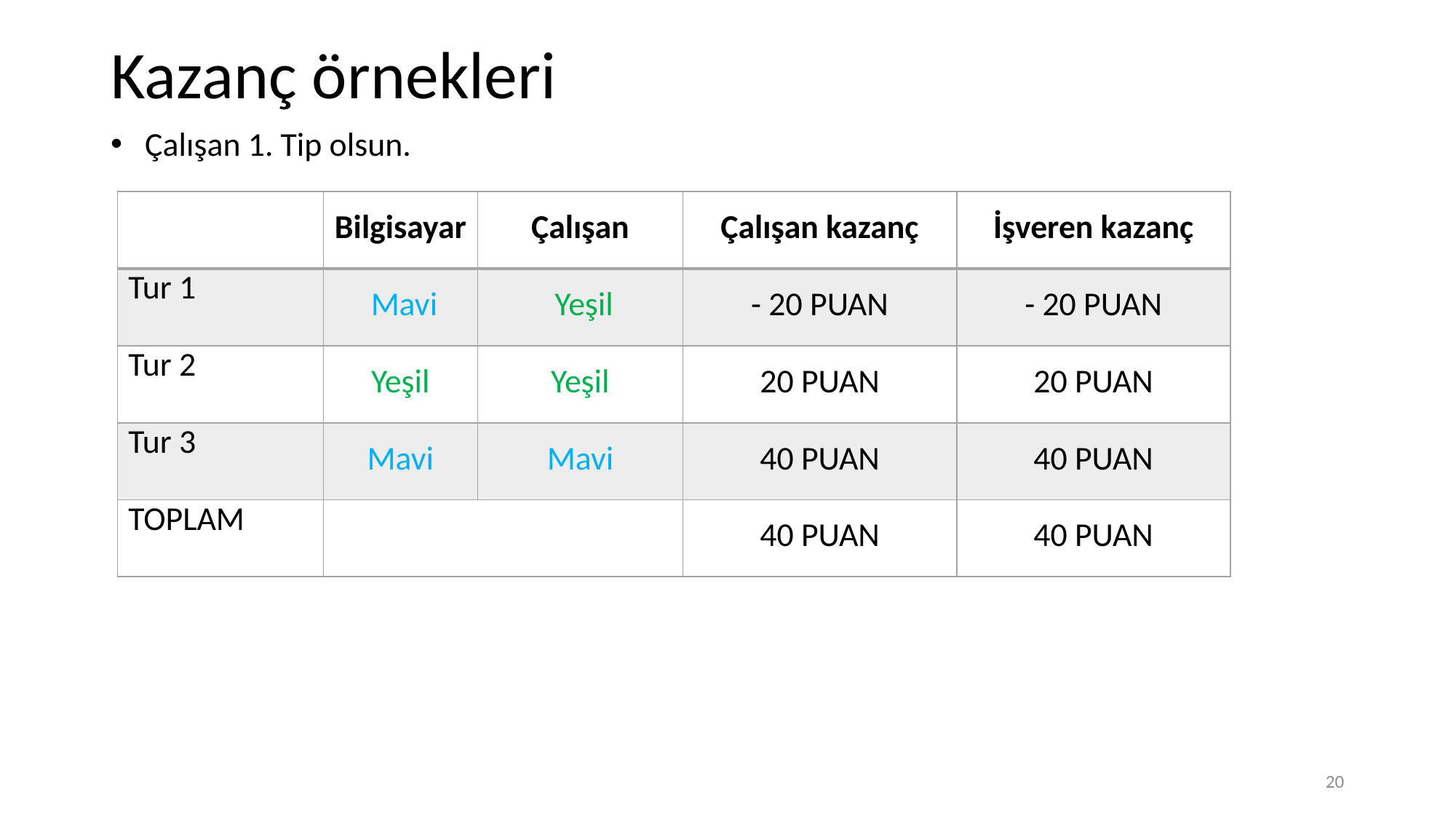

# Kazanç örnekleri
Çalışan 1. Tip olsun.
|  | Bilgisayar | Çalışan | Çalışan kazanç | İşveren kazanç |
| --- | --- | --- | --- | --- |
| Tur 1 | Mavi | Yeşil | - 20 PUAN | - 20 PUAN |
| Tur 2 | Yeşil | Yeşil | 20 PUAN | 20 PUAN |
| Tur 3 | Mavi | Mavi | 40 PUAN | 40 PUAN |
| TOPLAM |  |  | 40 PUAN | 40 PUAN |
20